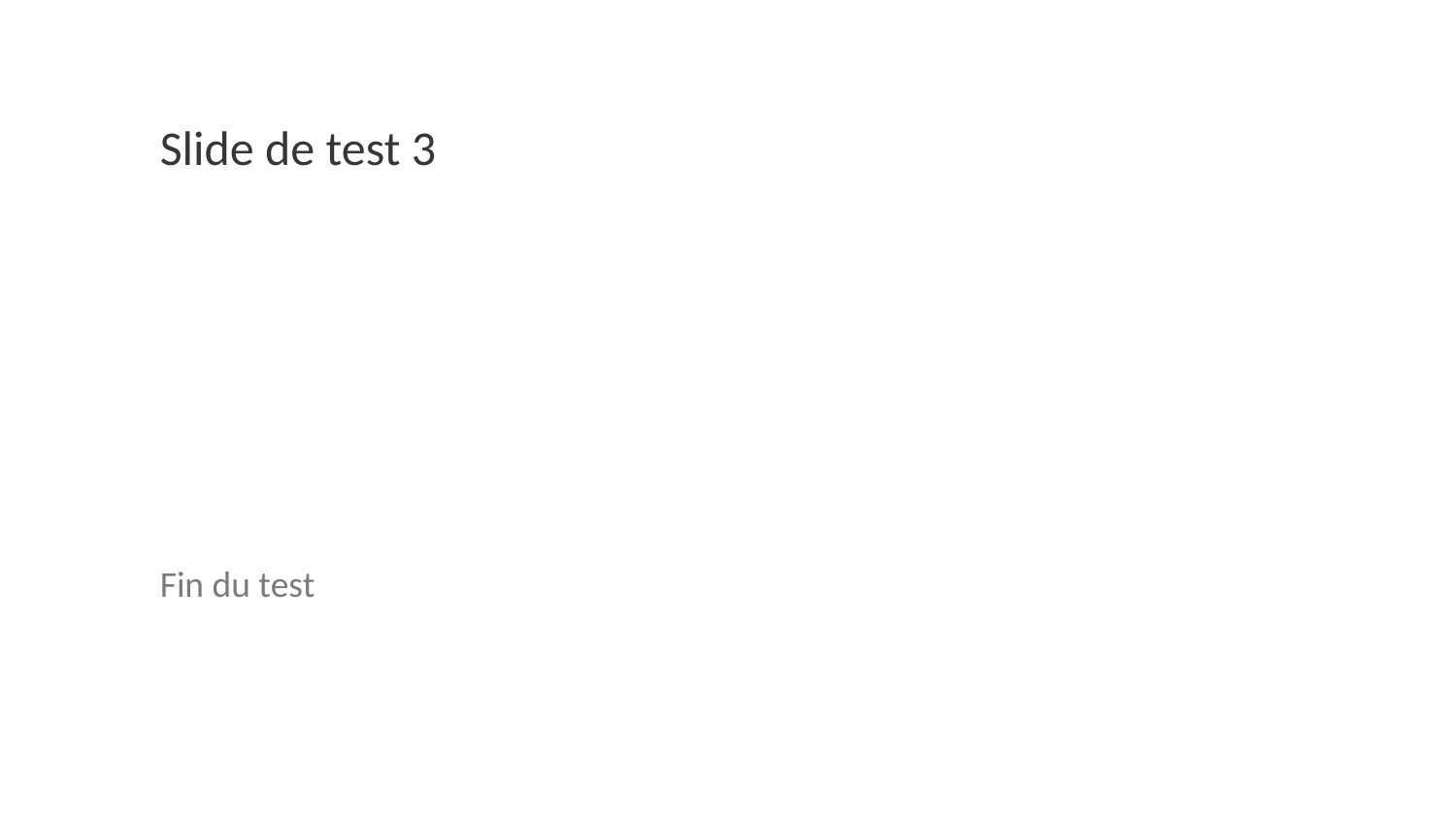

Slide de test 3
Fin du test